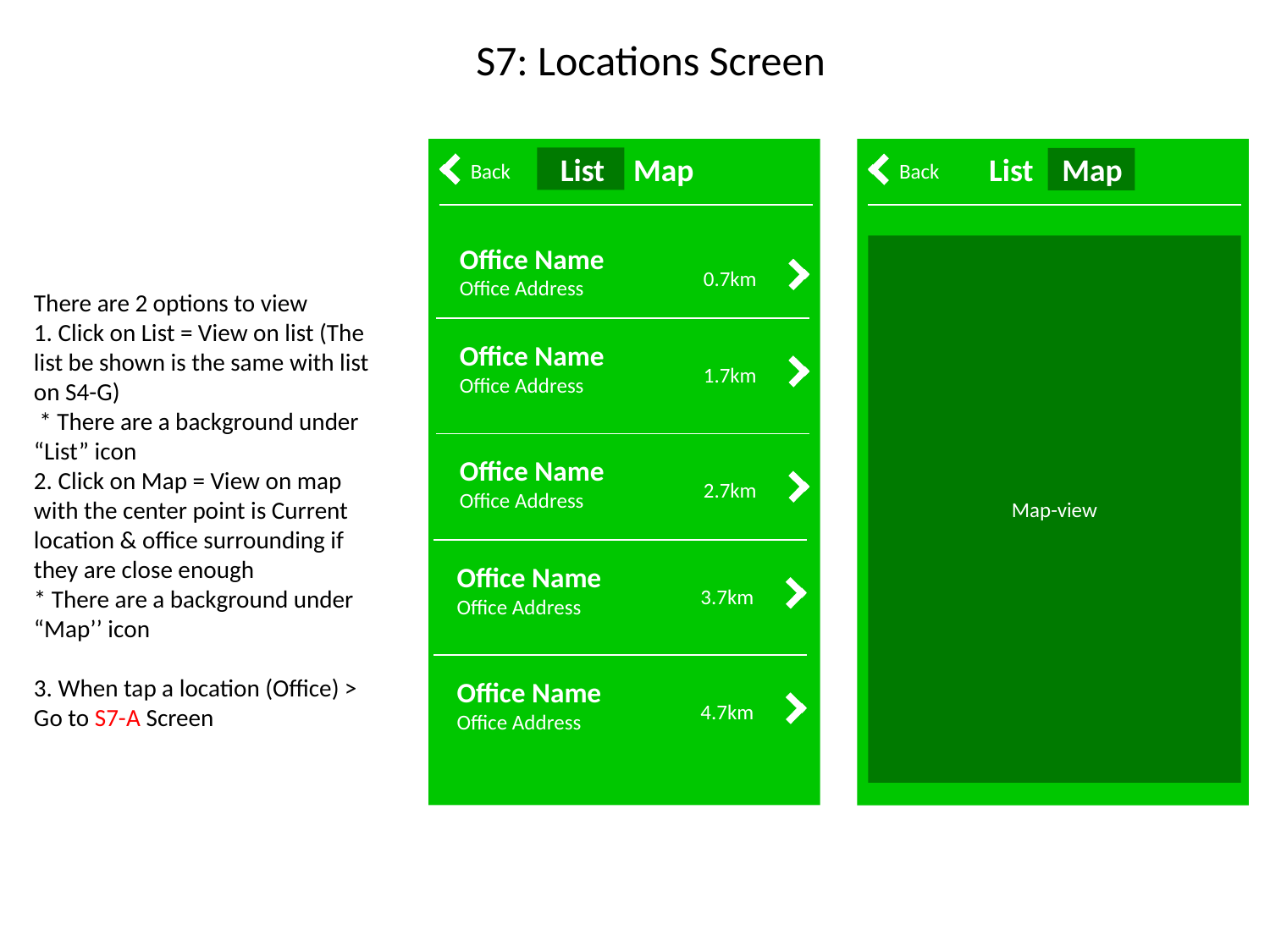

S7: Locations Screen

There are 2 options to view
1. Click on List = View on list (The list be shown is the same with list on S4-G)
 * There are a background under “List” icon
2. Click on Map = View on map with the center point is Current location & office surrounding if they are close enough
* There are a background under “Map’’ icon

3. When tap a location (Office) > Go to S7-A Screen

List    Map
List    Map

Back
Back

Office Name
Office Address
Map-view
0.7km

Office Name
Office Address
1.7km

Office Name
Office Address
2.7km

Office Name
Office Address
3.7km

Office Name
Office Address
4.7km